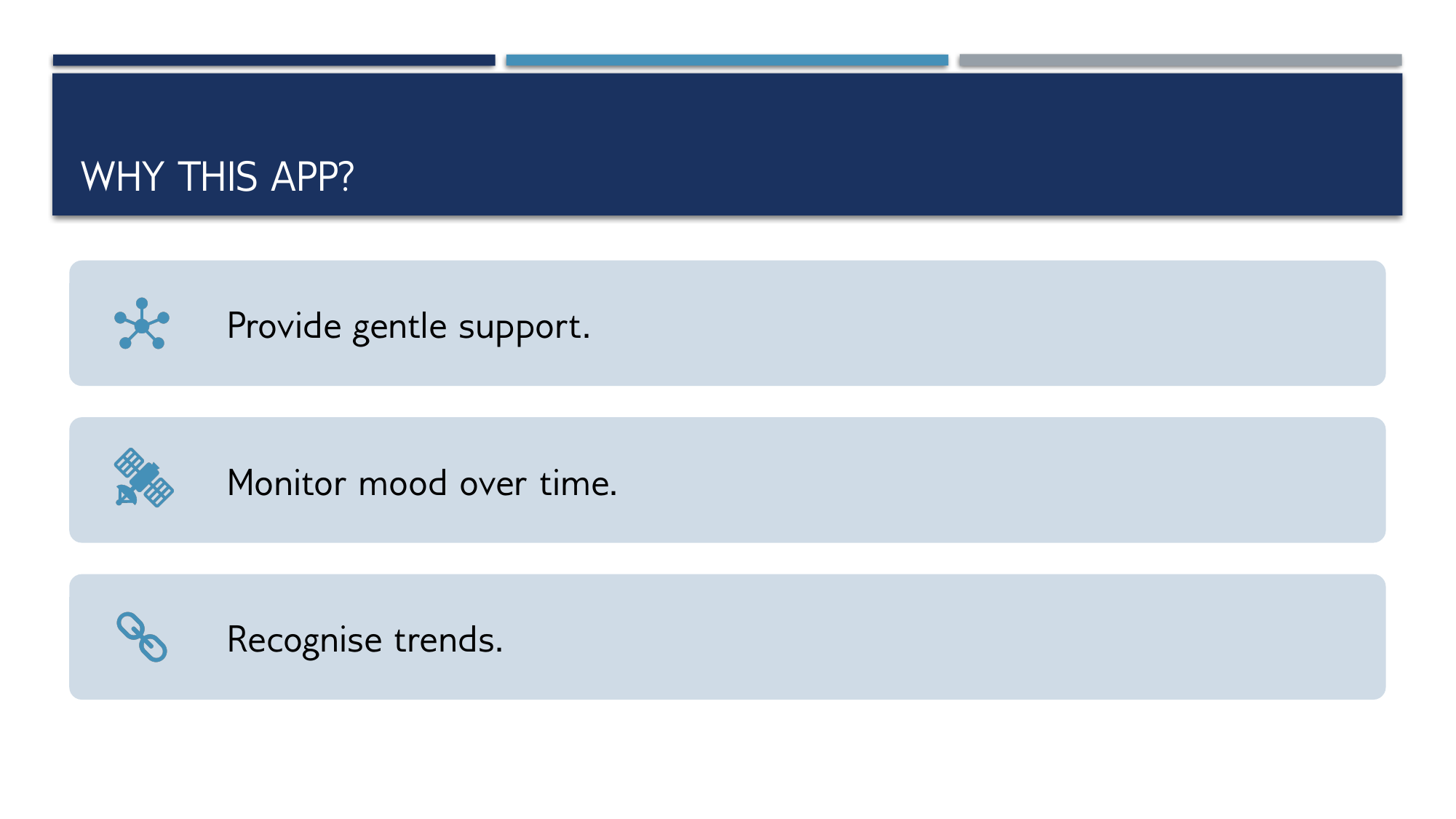

# Why This App?
Provide gentle support.
Monitor mood over time.
Recognise trends.